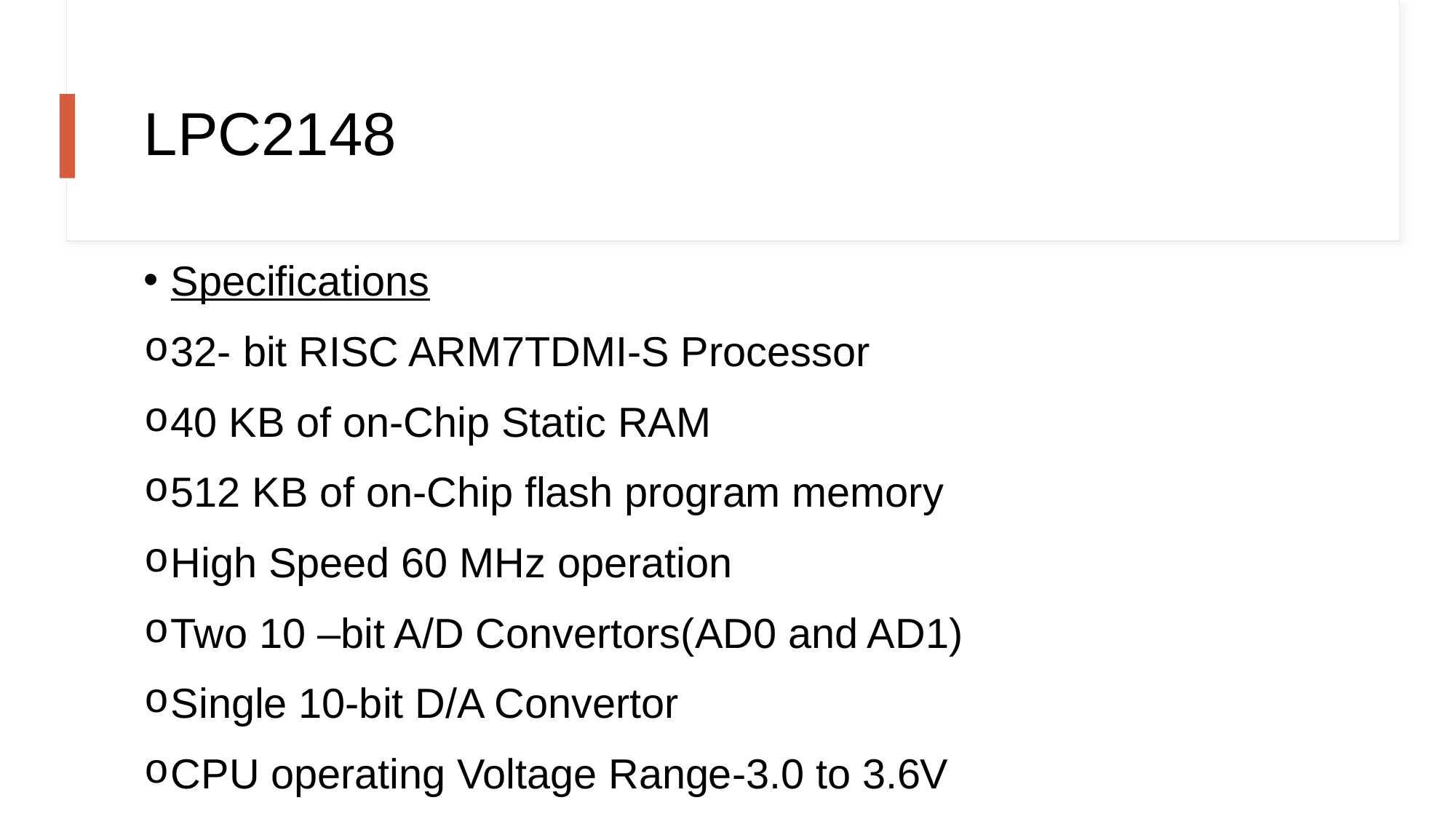

# LPC2148
Specifications
32- bit RISC ARM7TDMI-S Processor
40 KB of on-Chip Static RAM
512 KB of on-Chip flash program memory
High Speed 60 MHz operation
Two 10 –bit A/D Convertors(AD0 and AD1)
Single 10-bit D/A Convertor
CPU operating Voltage Range-3.0 to 3.6V